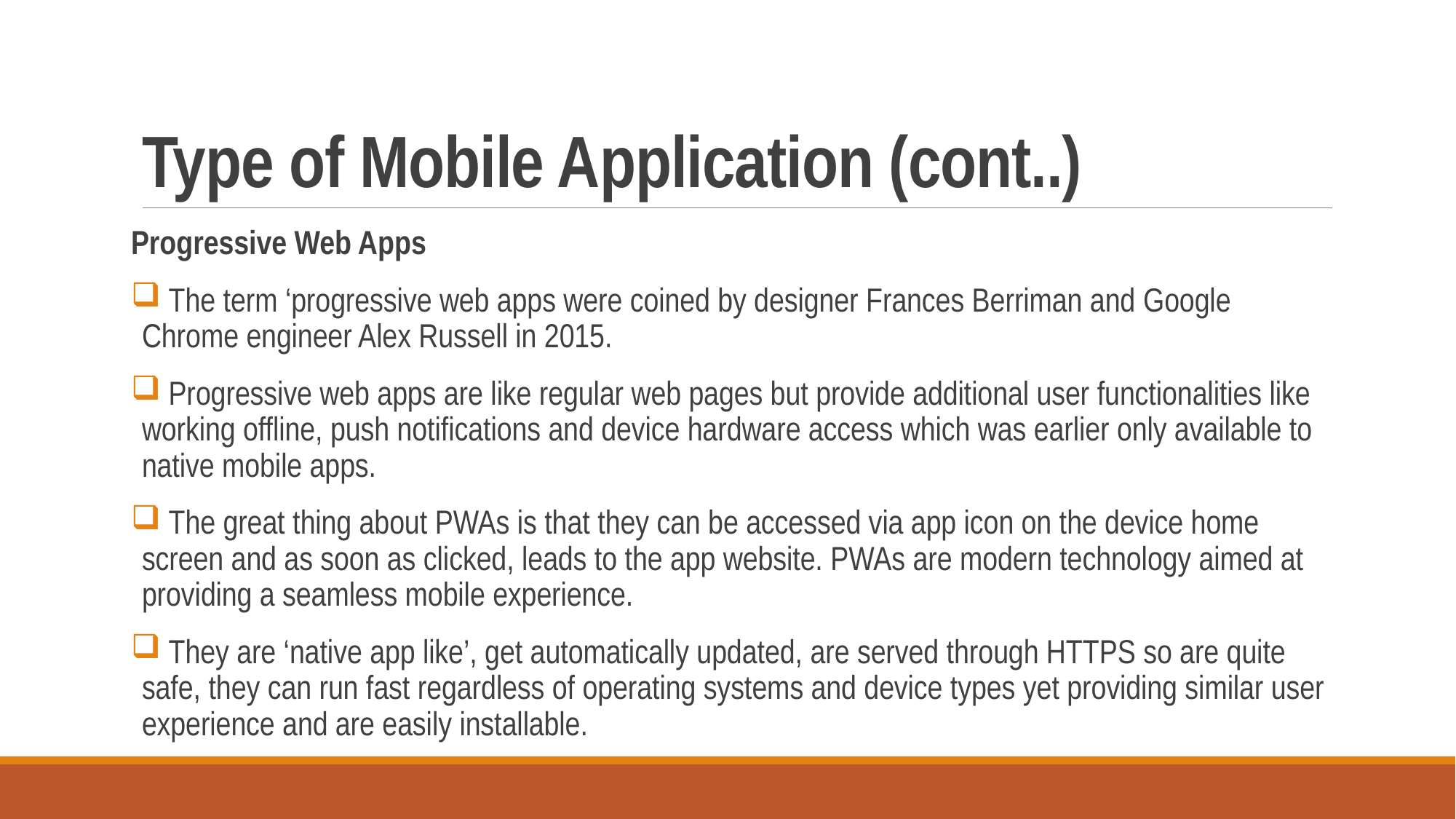

# Type of Mobile Application (cont..)
Progressive Web Apps
 The term ‘progressive web apps were coined by designer Frances Berriman and Google Chrome engineer Alex Russell in 2015.
 Progressive web apps are like regular web pages but provide additional user functionalities like working offline, push notifications and device hardware access which was earlier only available to native mobile apps.
 The great thing about PWAs is that they can be accessed via app icon on the device home screen and as soon as clicked, leads to the app website. PWAs are modern technology aimed at providing a seamless mobile experience.
 They are ‘native app like’, get automatically updated, are served through HTTPS so are quite safe, they can run fast regardless of operating systems and device types yet providing similar user experience and are easily installable.